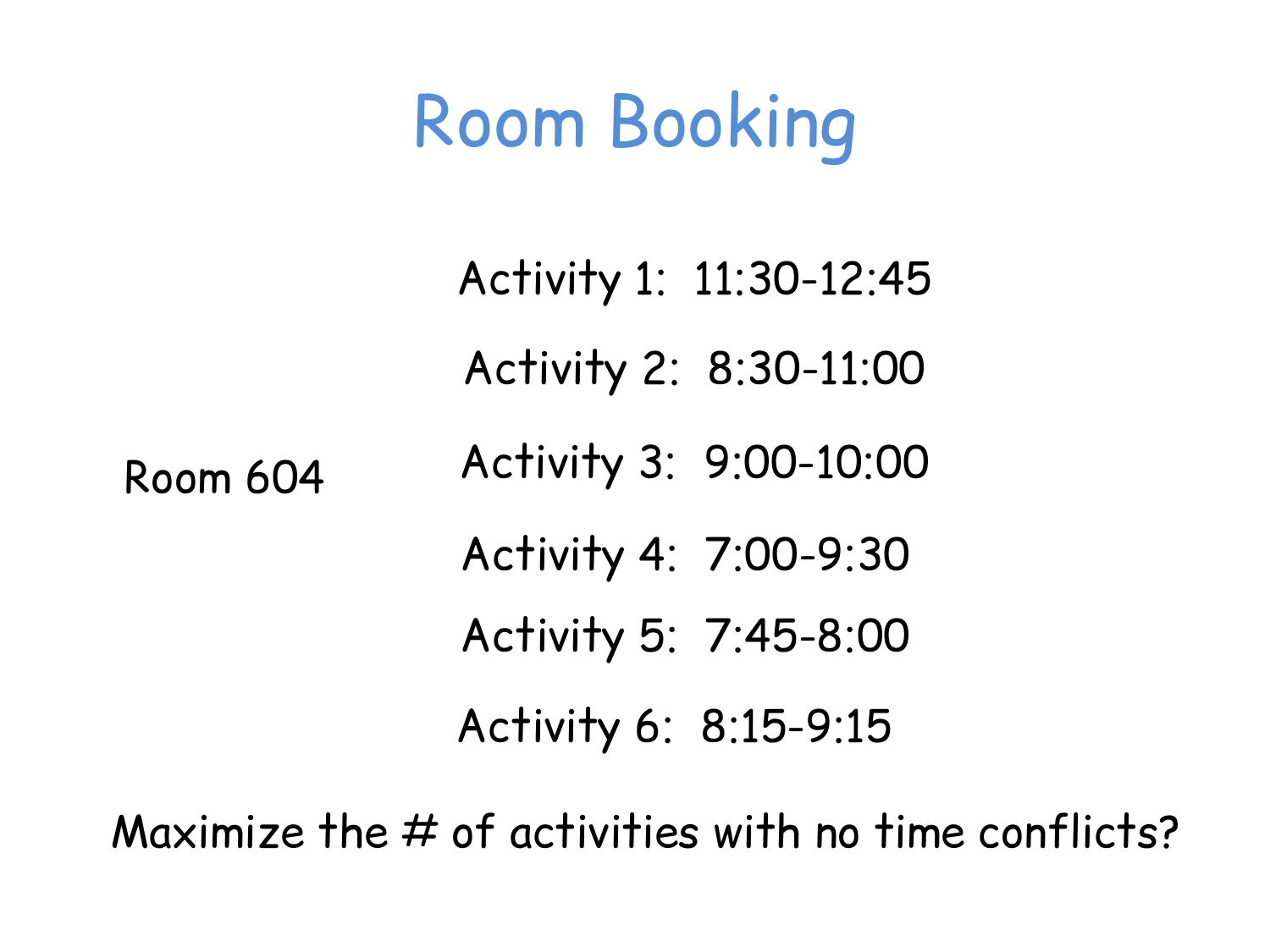

# Room Booking
Activity 1:  11:30-12:45
Activity 2:  8:30-11:00
Activity 3:  9:00-10:00
Room 604
Activity 4:  7:00-9:30
Activity 5:  7:45-8:00
Activity 6:  8:15-9:15
Maximize the # of activities with no time conflicts?